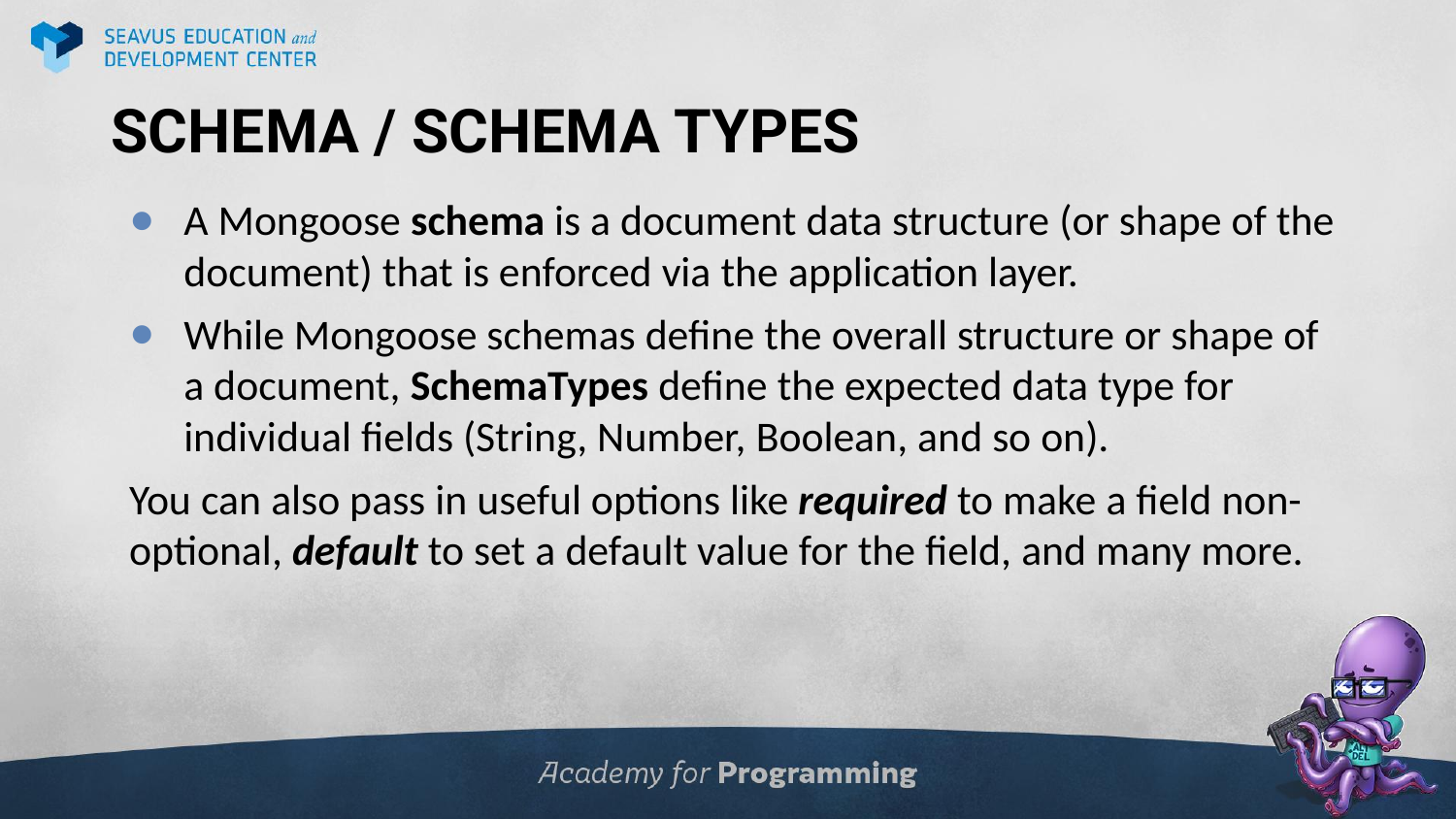

# SCHEMA / SCHEMA TYPES
A Mongoose schema is a document data structure (or shape of the document) that is enforced via the application layer.
While Mongoose schemas define the overall structure or shape of a document, SchemaTypes define the expected data type for individual fields (String, Number, Boolean, and so on).
You can also pass in useful options like required to make a field non-optional, default to set a default value for the field, and many more.